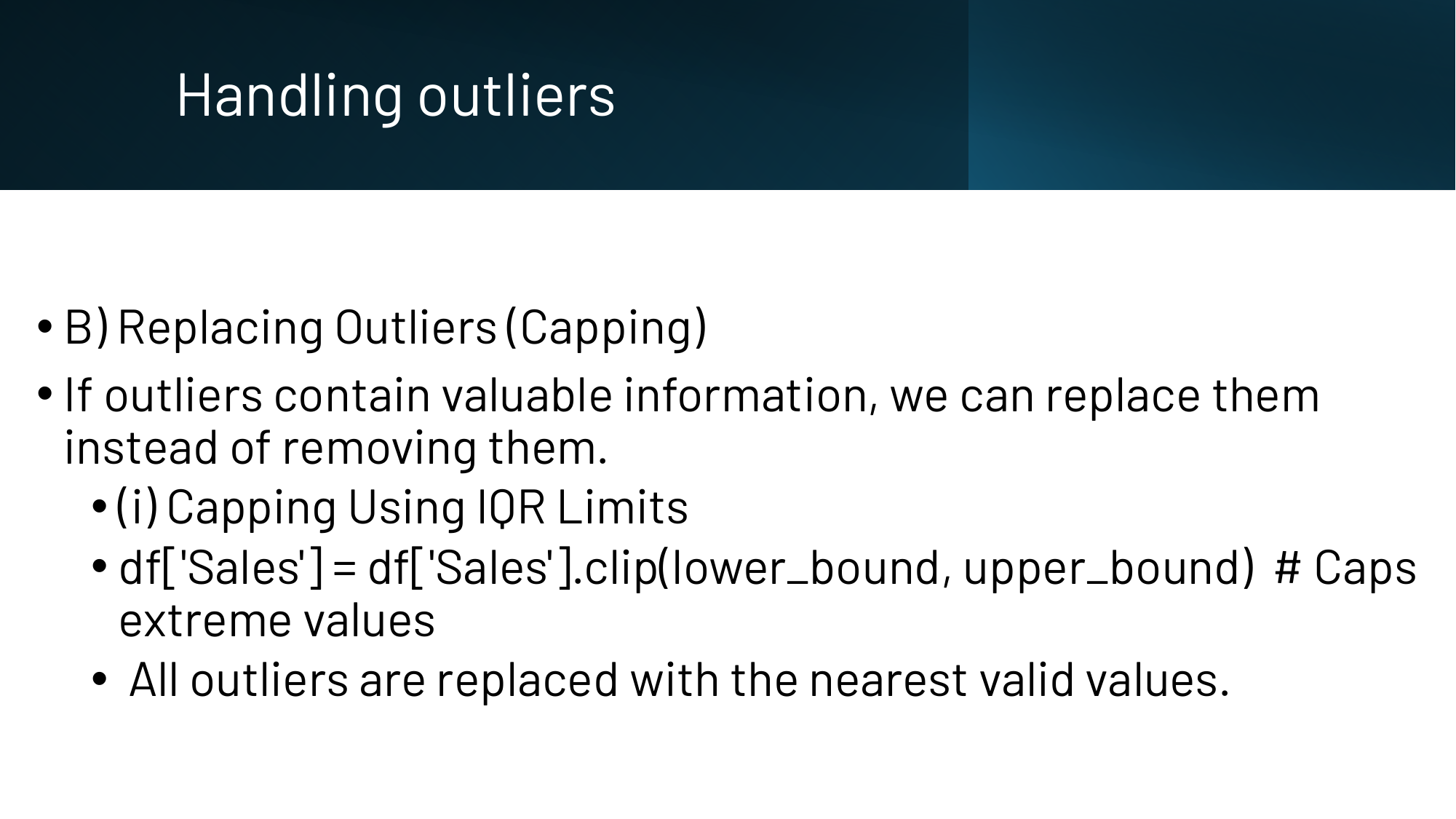

# Handling outliers
B) Replacing Outliers (Capping)
If outliers contain valuable information, we can replace them instead of removing them.
(i) Capping Using IQR Limits
df['Sales'] = df['Sales'].clip(lower_bound, upper_bound)  # Caps extreme values
 All outliers are replaced with the nearest valid values.